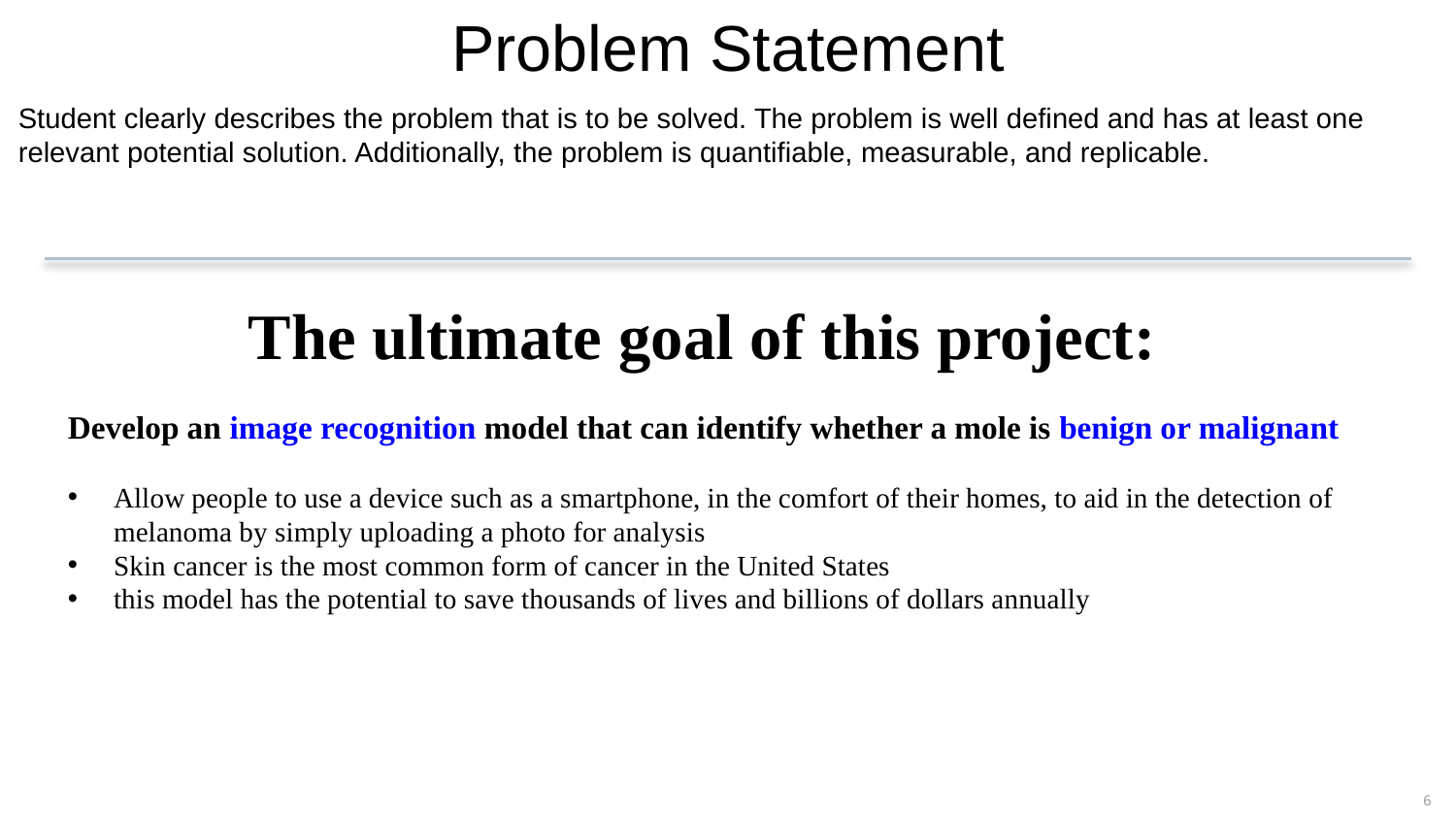

Problem Statement
Student clearly describes the problem that is to be solved. The problem is well defined and has at least one relevant potential solution. Additionally, the problem is quantifiable, measurable, and replicable.
The ultimate goal of this project:

Develop an image recognition model that can identify whether a mole is benign or malignant

Allow people to use a device such as a smartphone, in the comfort of their homes, to aid in the detection of melanoma by simply uploading a photo for analysis
Skin cancer is the most common form of cancer in the United States
this model has the potential to save thousands of lives and billions of dollars annually
6